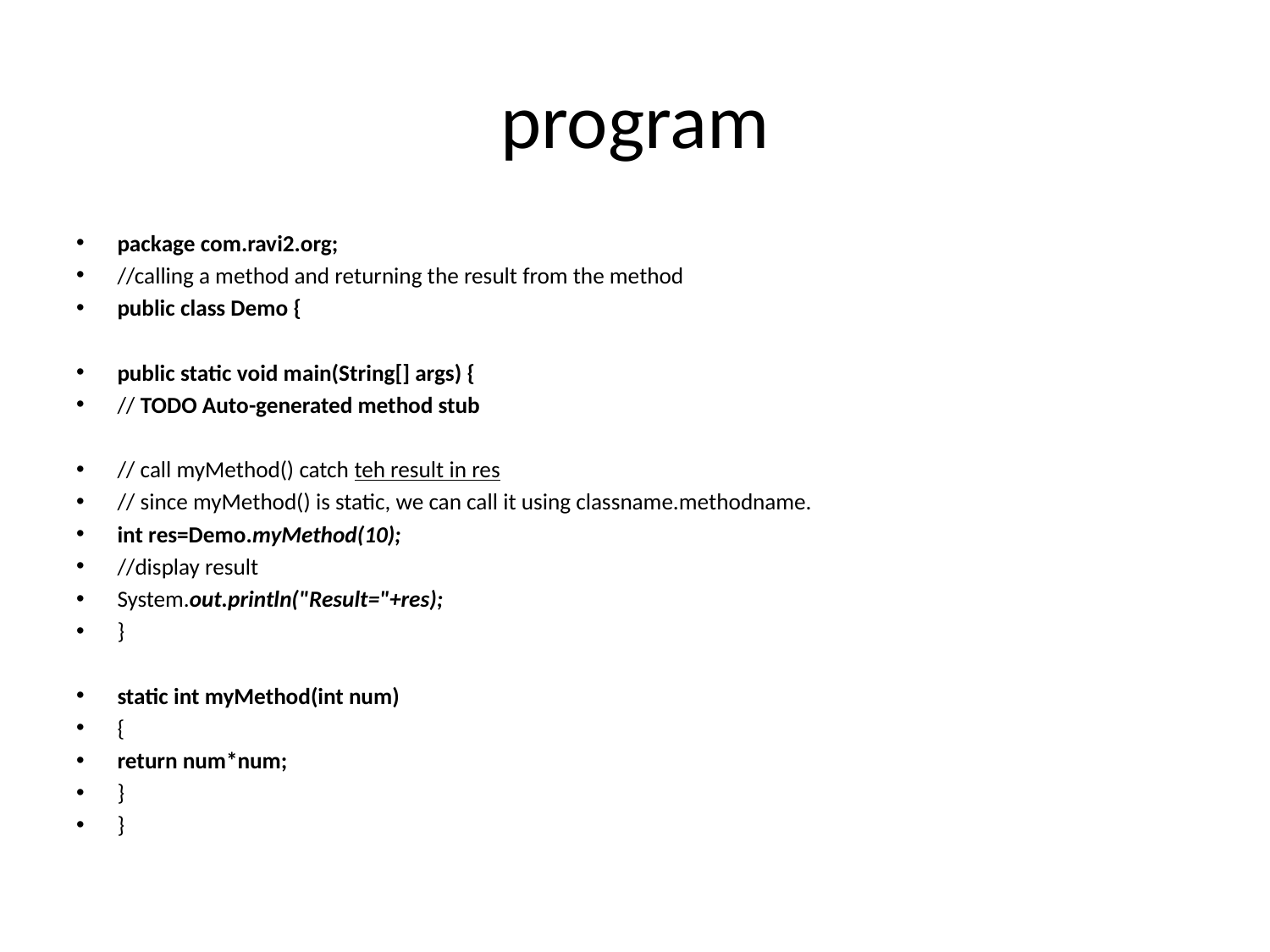

# program
package com.ravi2.org;
//calling a method and returning the result from the method
public class Demo {

public static void main(String[] args) {
// TODO Auto-generated method stub

// call myMethod() catch teh result in res
// since myMethod() is static, we can call it using classname.methodname.
int res=Demo.myMethod(10);
//display result
System.out.println("Result="+res);
}

static int myMethod(int num)
{
return num*num;
}
}